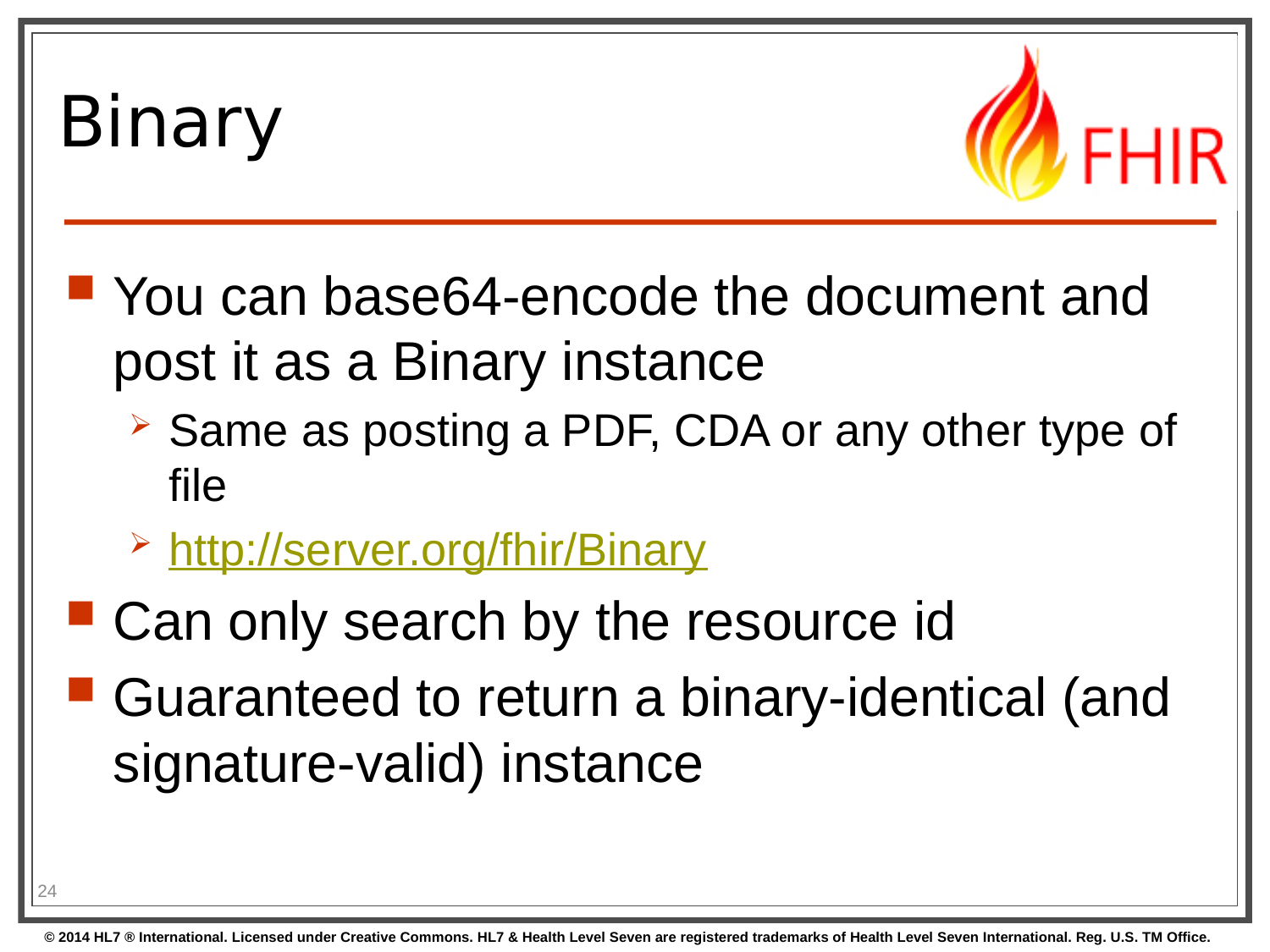

# Binary
You can base64-encode the document and post it as a Binary instance
Same as posting a PDF, CDA or any other type of file
http://server.org/fhir/Binary
Can only search by the resource id
Guaranteed to return a binary-identical (and signature-valid) instance
24